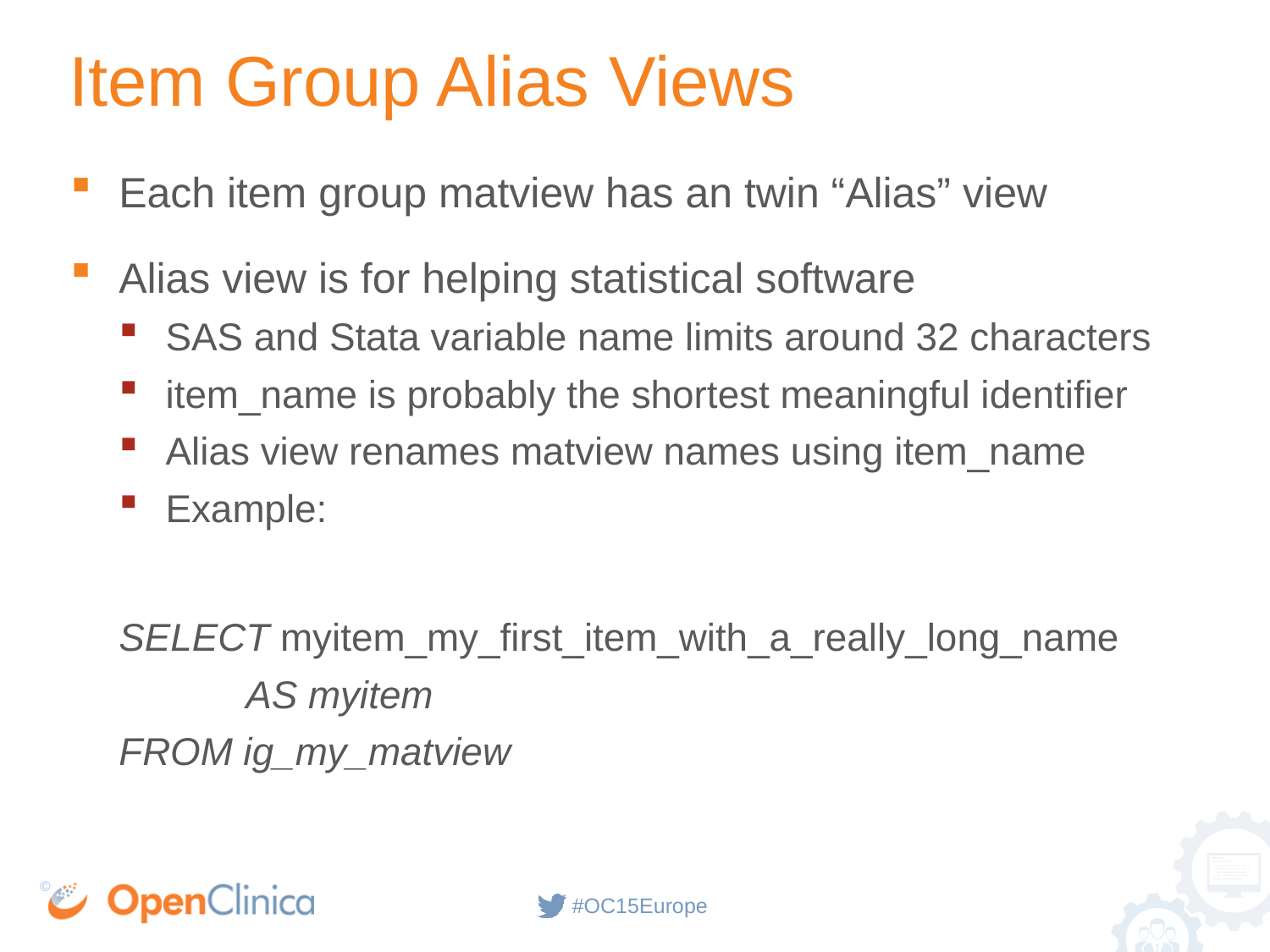

# Item Group Alias Views
Each item group matview has an twin “Alias” view
Alias view is for helping statistical software
SAS and Stata variable name limits around 32 characters
item_name is probably the shortest meaningful identifier
Alias view renames matview names using item_name
Example:

SELECT myitem_my_first_item_with_a_really_long_name
	AS myitem
FROM ig_my_matview